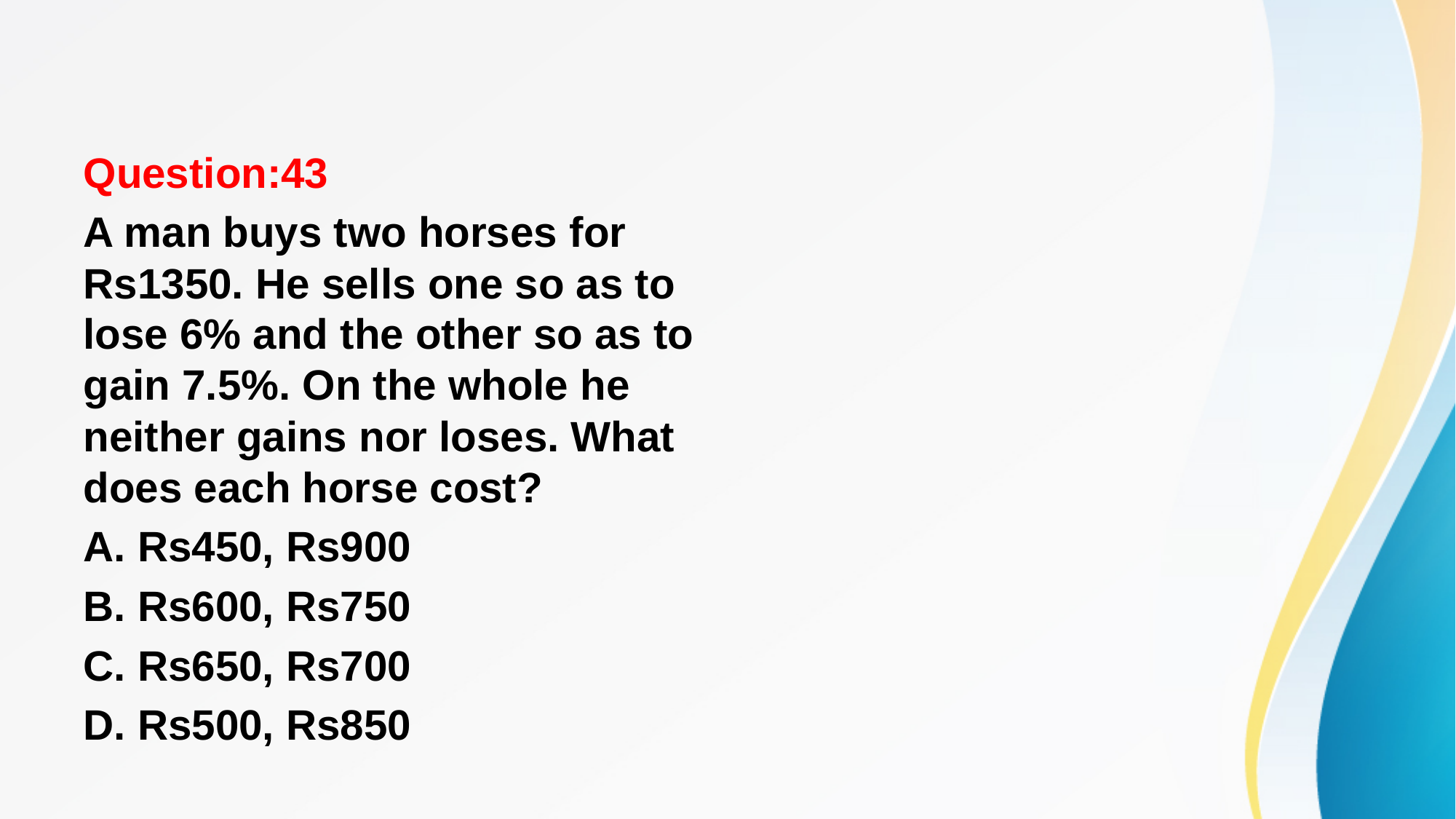

#
Question:43
A man buys two horses for Rs1350. He sells one so as to lose 6% and the other so as to gain 7.5%. On the whole he neither gains nor loses. What does each horse cost?
A. Rs450, Rs900
B. Rs600, Rs750
C. Rs650, Rs700
D. Rs500, Rs850